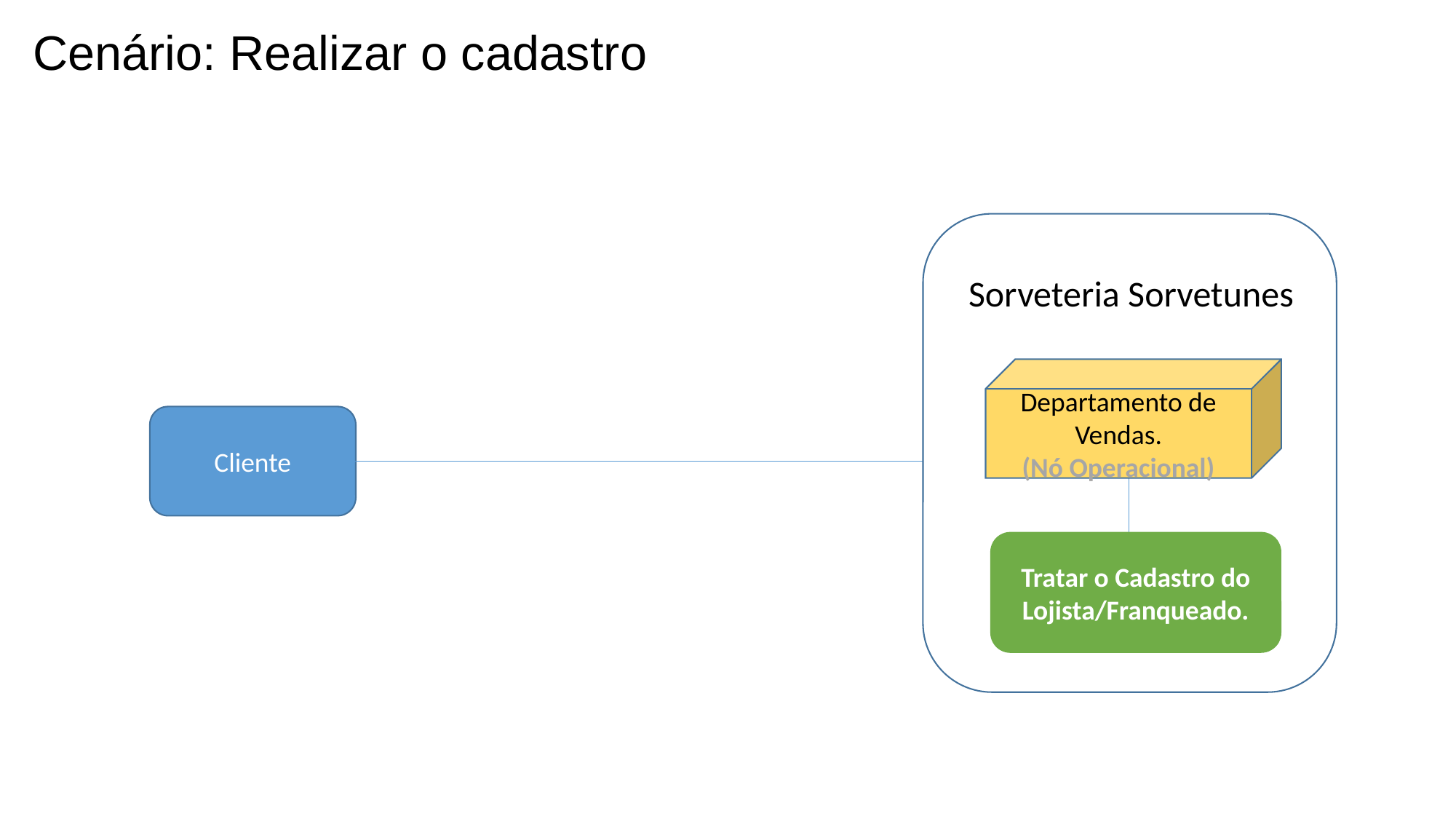

Cenário: Realizar o cadastro

Sorveteria Sorvetunes

Departamento de Vendas.
(Nó Operacional)

Cliente
Tratar o Cadastro do Lojista/Franqueado.